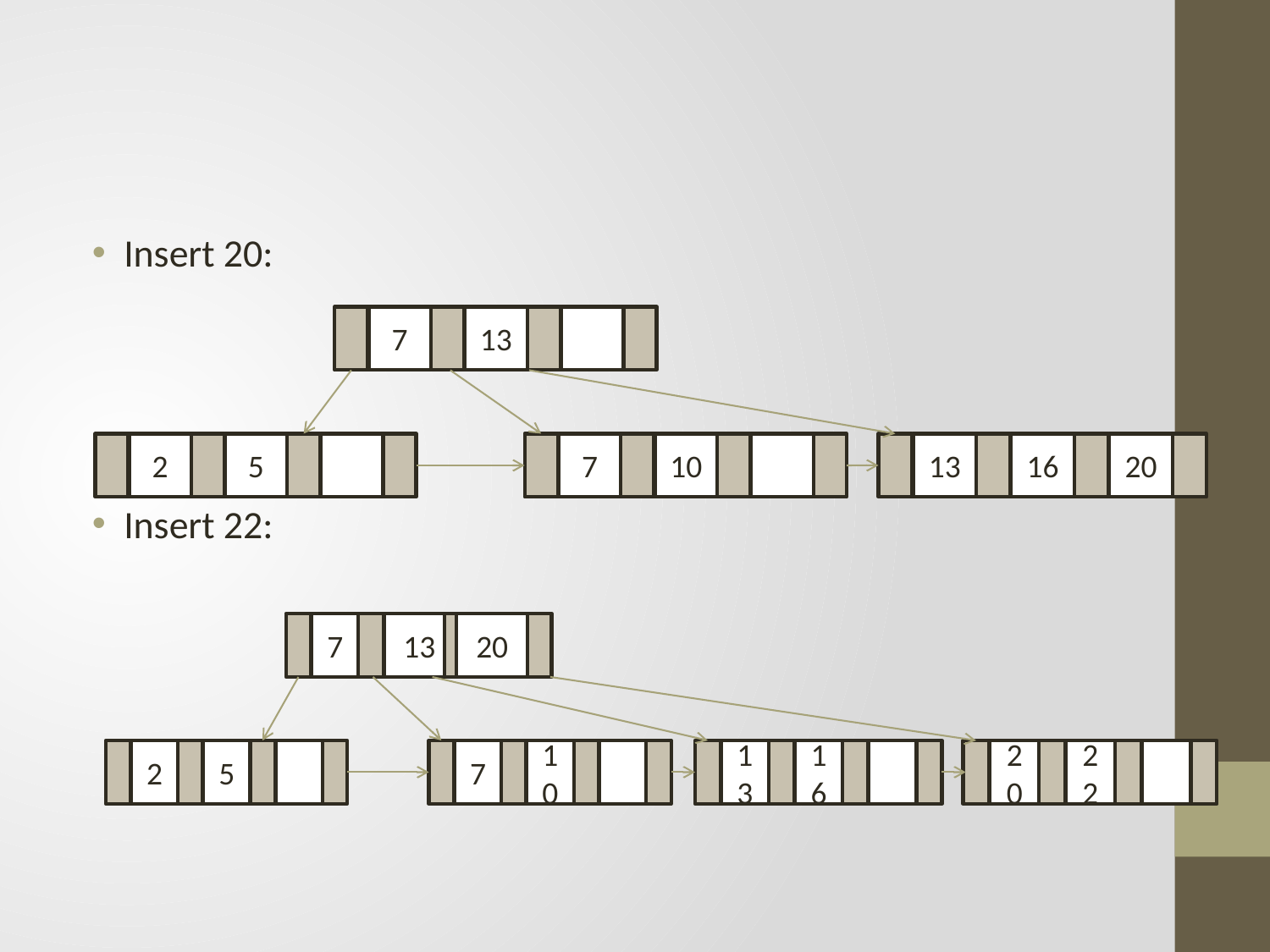

#
Insert 20:

Insert 22:

7

13

2

5

7

10

13

16

20

7

13

20

2

5

7

10

13

16

20

22